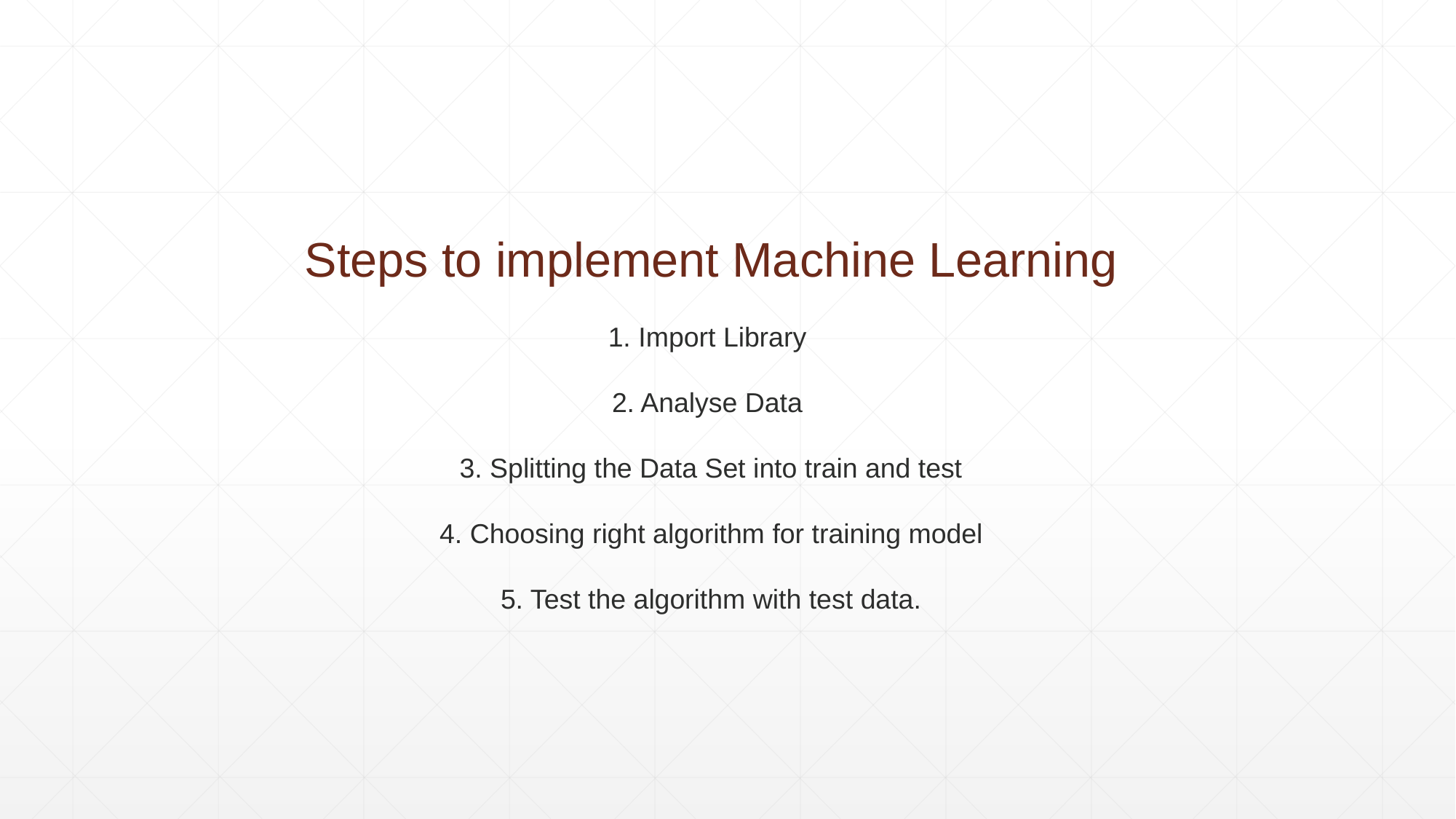

Steps to implement Machine Learning
1. Import Library
2. Analyse Data
3. Splitting the Data Set into train and test
4. Choosing right algorithm for training model
5. Test the algorithm with test data.